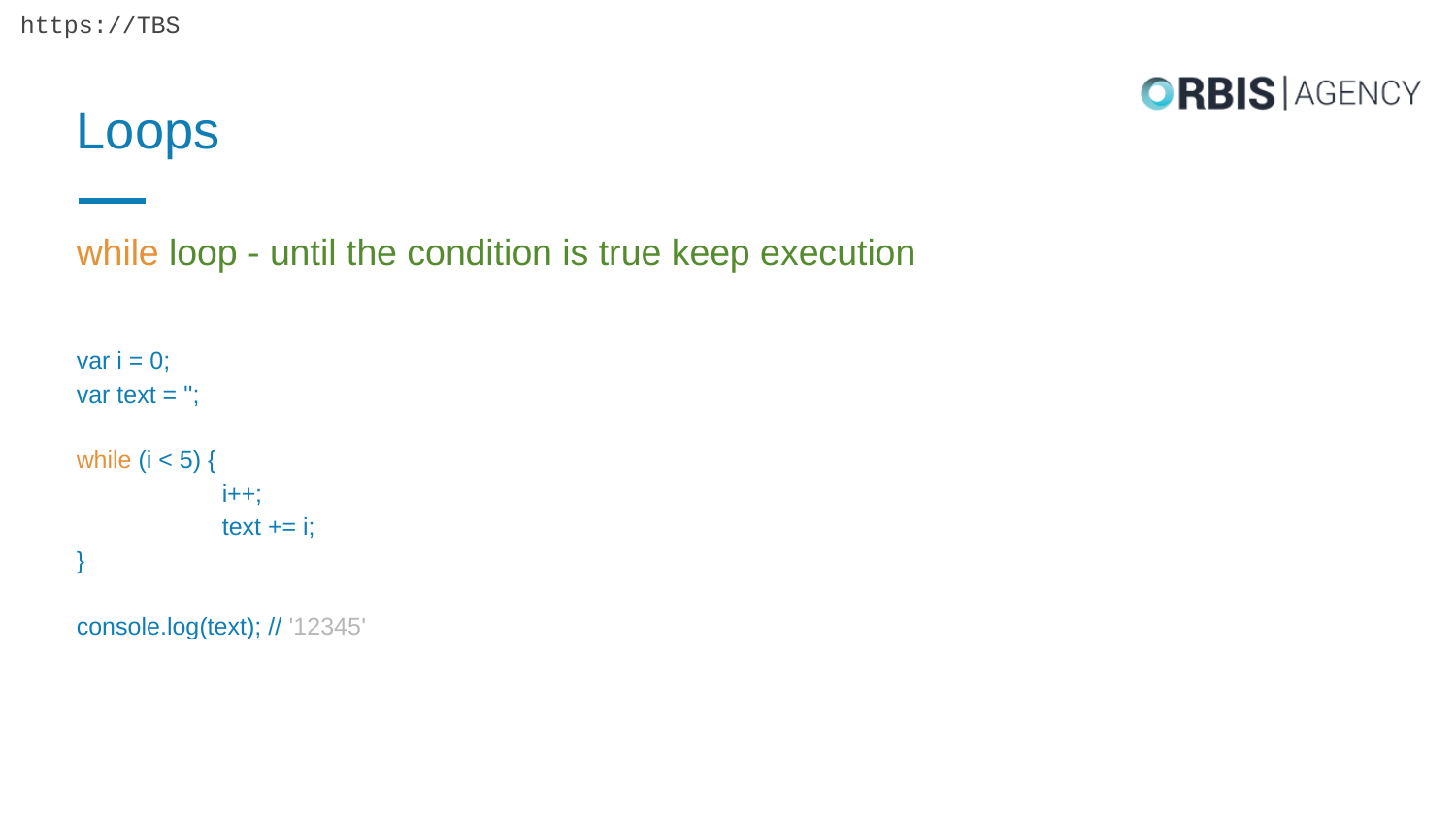

# Loops
while loop - until the condition is true keep execution
var i = 0;
var text = '';
while (i < 5) {
	i++;
	text += i;
}
console.log(text); // '12345'